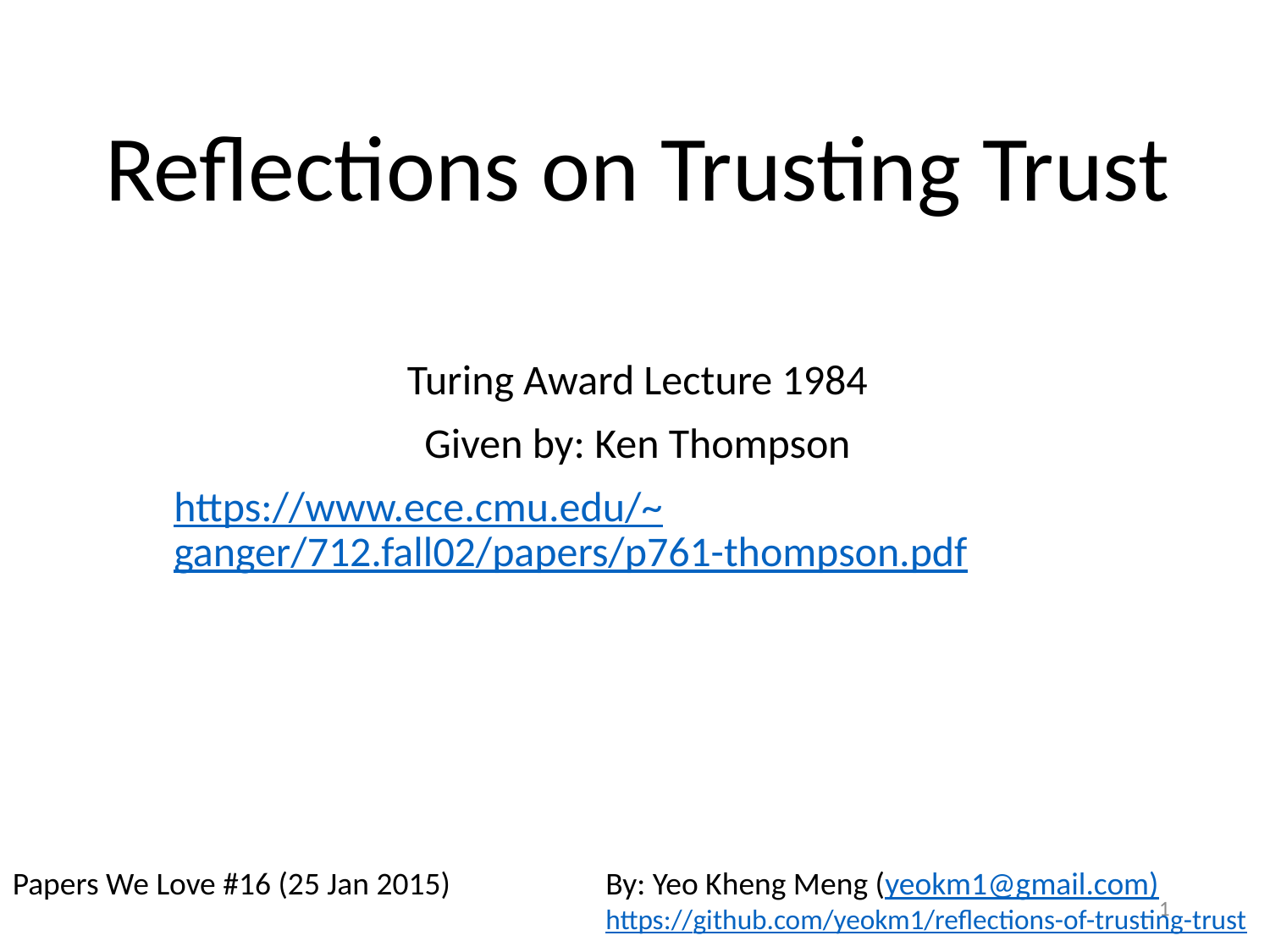

# Reflections on Trusting Trust
Turing Award Lecture 1984
Given by: Ken Thompson
https://www.ece.cmu.edu/~ganger/712.fall02/papers/p761-thompson.pdf
Papers We Love #16 (25 Jan 2015)
By: Yeo Kheng Meng (yeokm1@gmail.com)
https://github.com/yeokm1/reflections-of-trusting-trust
1